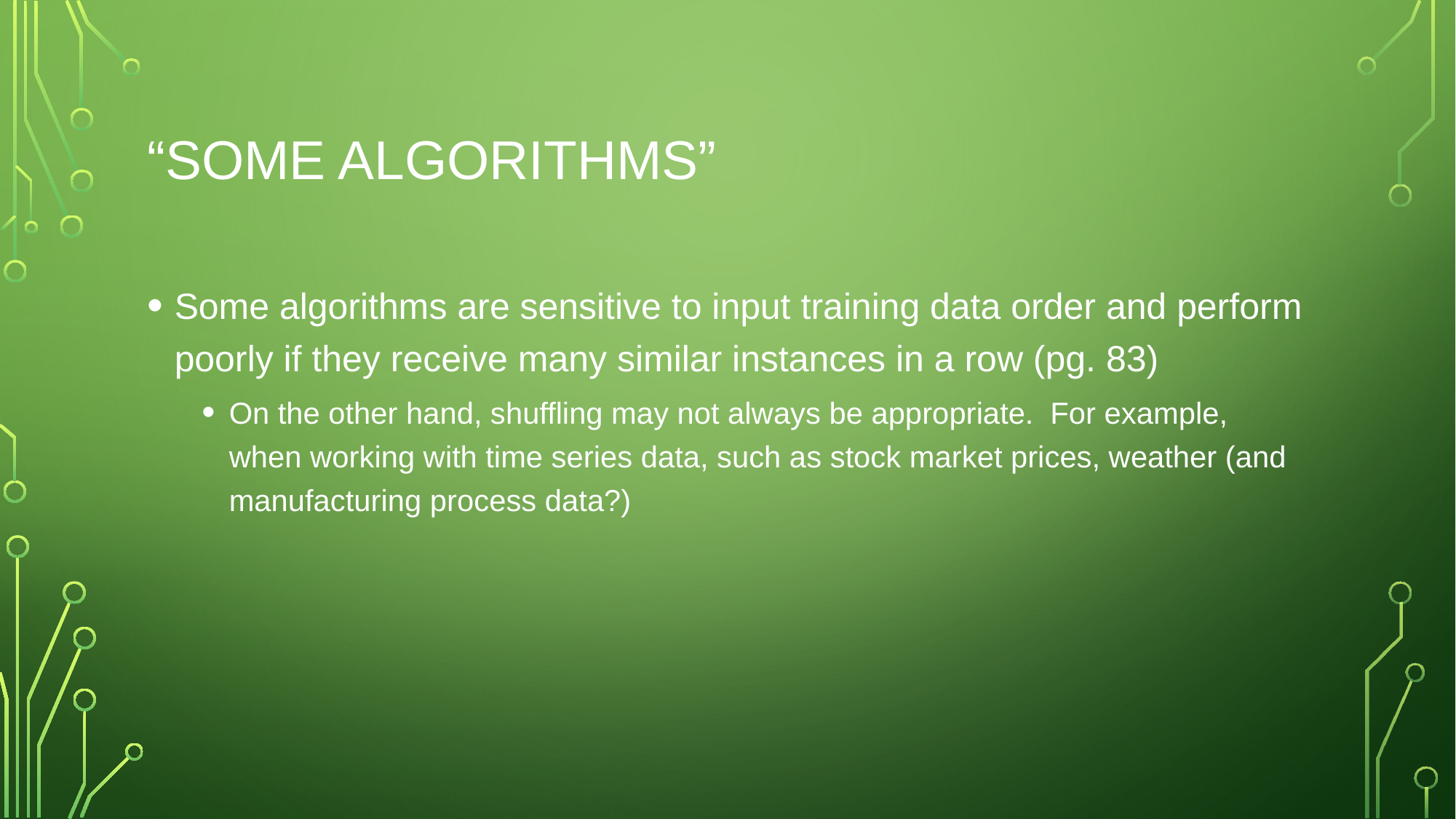

# “Some Algorithms”
Some algorithms are sensitive to input training data order and perform poorly if they receive many similar instances in a row (pg. 83)
On the other hand, shuffling may not always be appropriate.  For example, when working with time series data, such as stock market prices, weather (and manufacturing process data?)